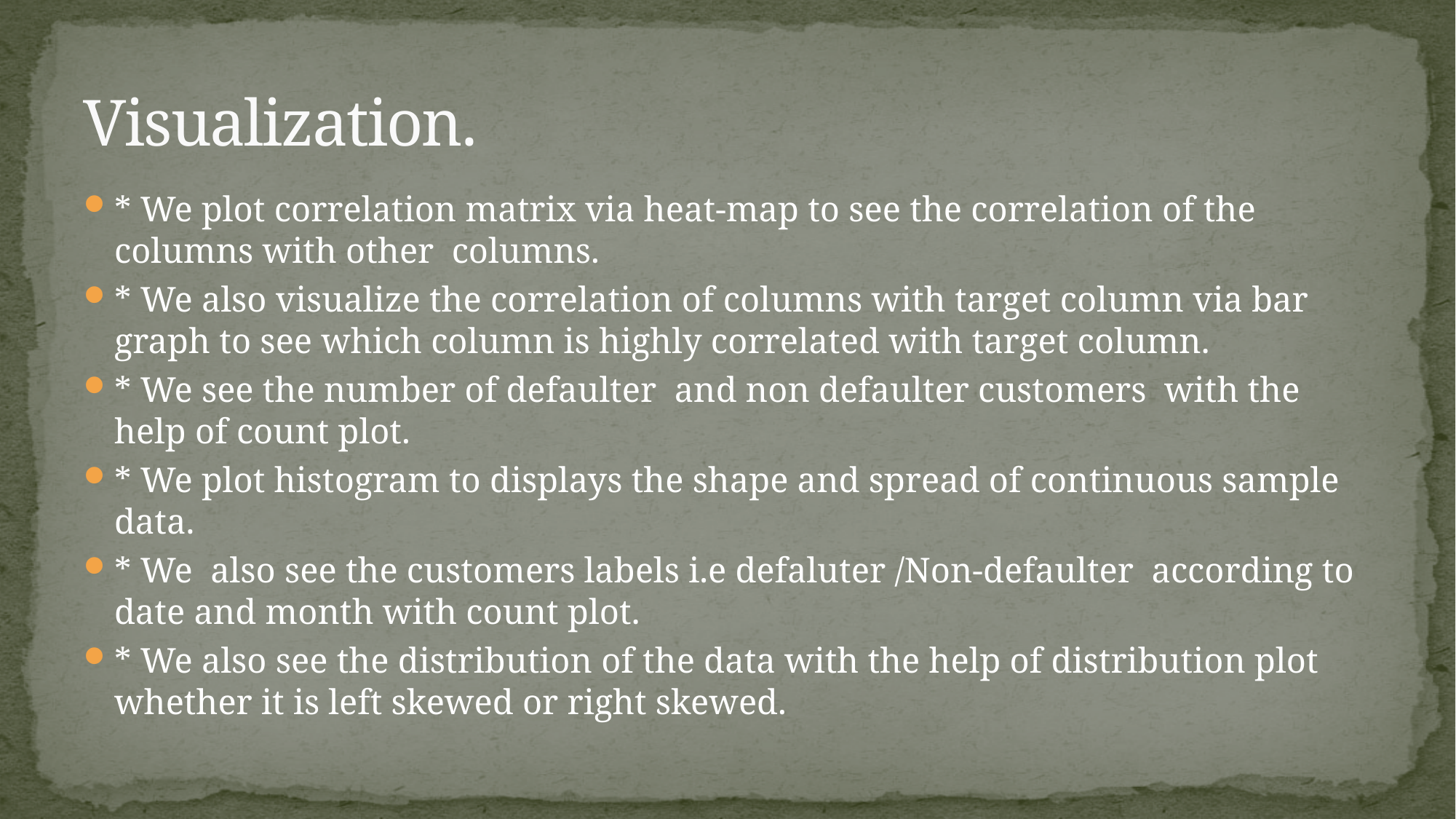

# Visualization.
* We plot correlation matrix via heat-map to see the correlation of the columns with other  columns.
* We also visualize the correlation of columns with target column via bar graph to see which column is highly correlated with target column.
* We see the number of defaulter  and non defaulter customers  with the help of count plot.
* We plot histogram to displays the shape and spread of continuous sample data.
* We  also see the customers labels i.e defaluter /Non-defaulter  according to date and month with count plot.
* We also see the distribution of the data with the help of distribution plot whether it is left skewed or right skewed.